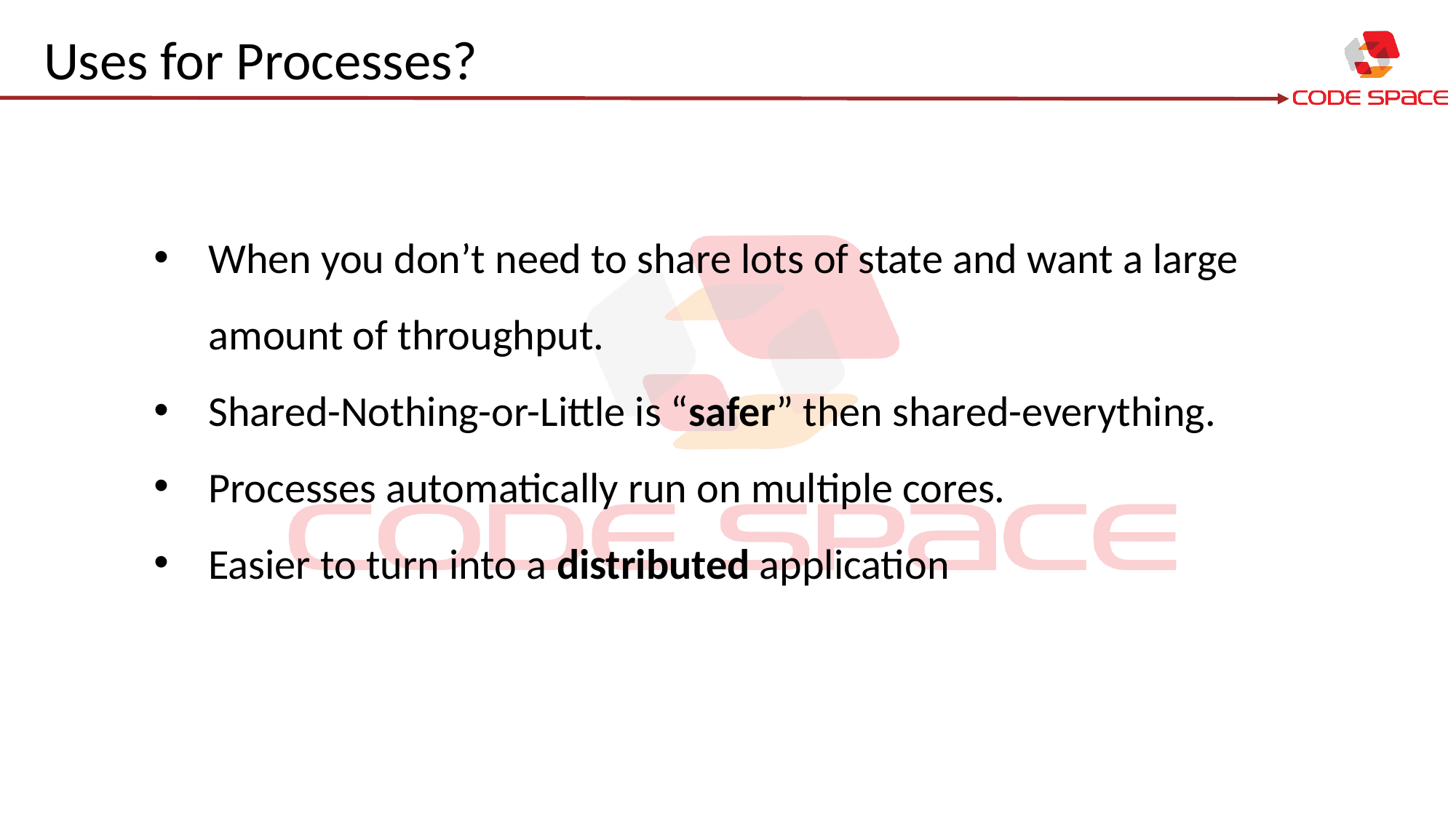

Uses for Processes?
When you don’t need to share lots of state and want a large
amount of throughput.
Shared-Nothing-or-Little is “safer” then shared-everything.
Processes automatically run on multiple cores.
Easier to turn into a distributed application